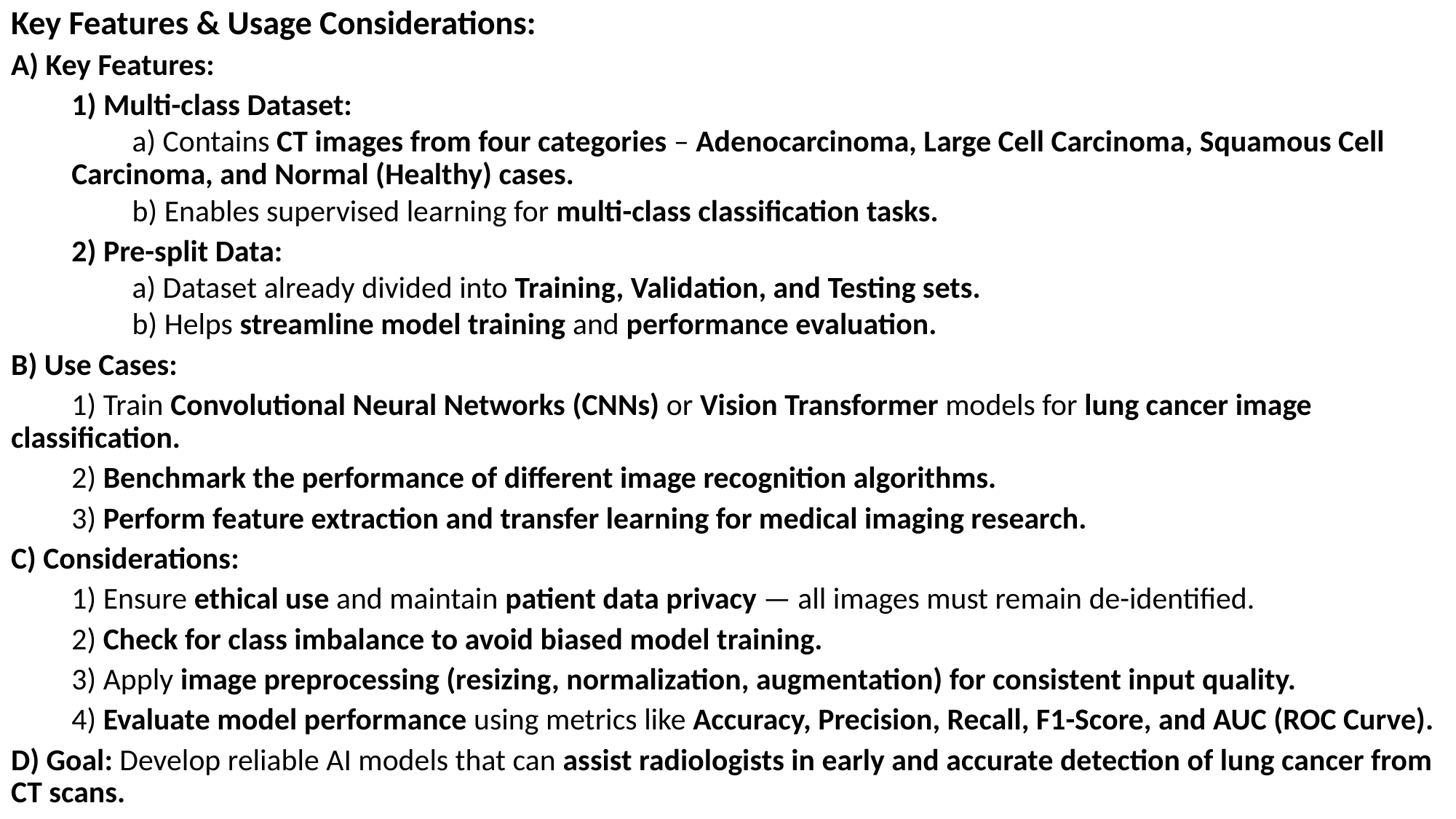

Key Features & Usage Considerations:
A) Key Features:
1) Multi-class Dataset:
a) Contains CT images from four categories – Adenocarcinoma, Large Cell Carcinoma, Squamous Cell Carcinoma, and Normal (Healthy) cases.
b) Enables supervised learning for multi-class classification tasks.
2) Pre-split Data:
a) Dataset already divided into Training, Validation, and Testing sets.
b) Helps streamline model training and performance evaluation.
B) Use Cases:
1) Train Convolutional Neural Networks (CNNs) or Vision Transformer models for lung cancer image classification.
2) Benchmark the performance of different image recognition algorithms.
3) Perform feature extraction and transfer learning for medical imaging research.
C) Considerations:
1) Ensure ethical use and maintain patient data privacy — all images must remain de-identified.
2) Check for class imbalance to avoid biased model training.
3) Apply image preprocessing (resizing, normalization, augmentation) for consistent input quality.
4) Evaluate model performance using metrics like Accuracy, Precision, Recall, F1-Score, and AUC (ROC Curve).
D) Goal: Develop reliable AI models that can assist radiologists in early and accurate detection of lung cancer from CT scans.